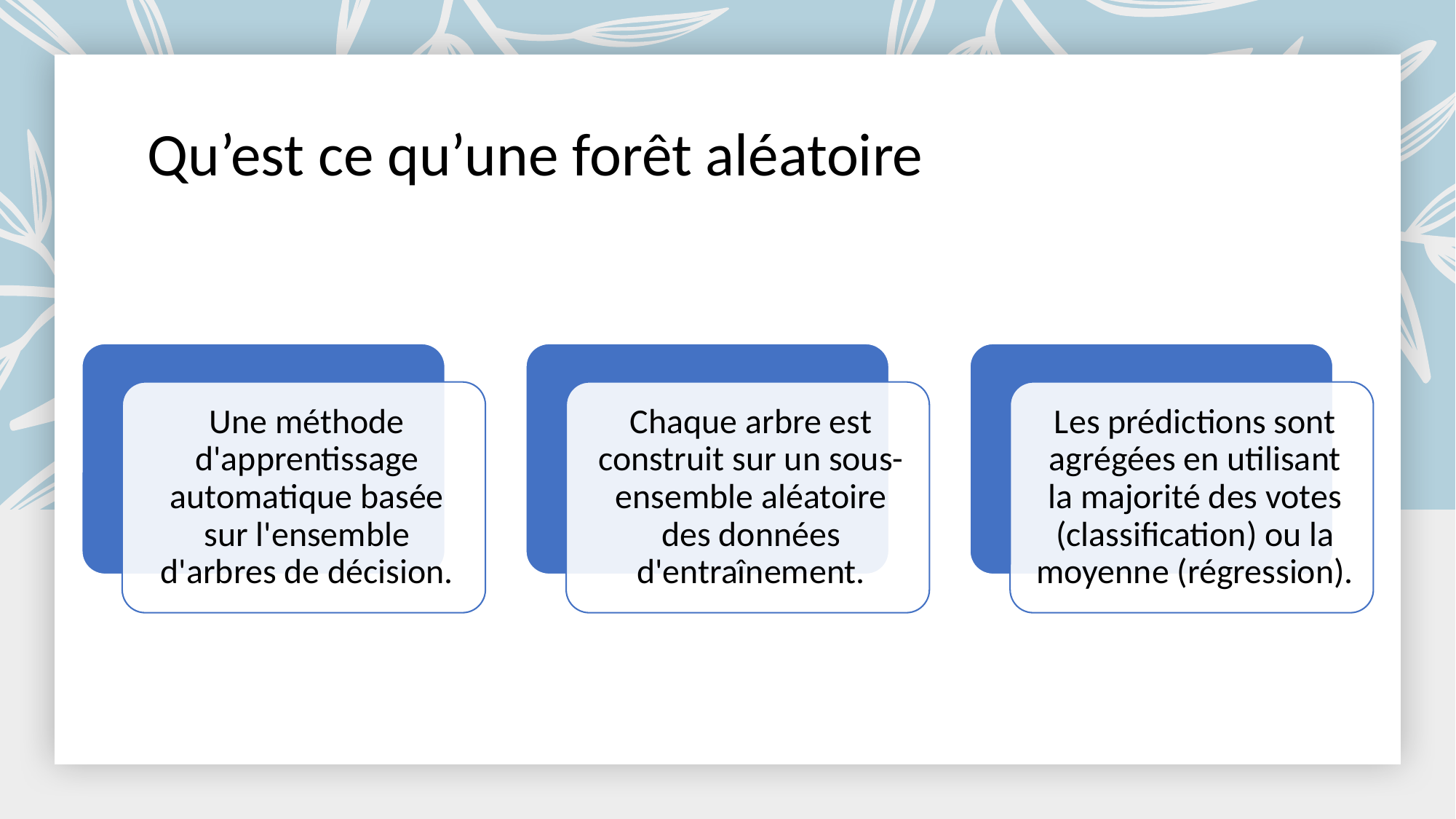

# Qu’est ce qu’une forêt aléatoire
Une méthode d'apprentissage automatique basée sur l'ensemble d'arbres de décision.
Chaque arbre est construit sur un sous-ensemble aléatoire des données d'entraînement.
Les prédictions sont agrégées en utilisant la majorité des votes (classification) ou la moyenne (régression).